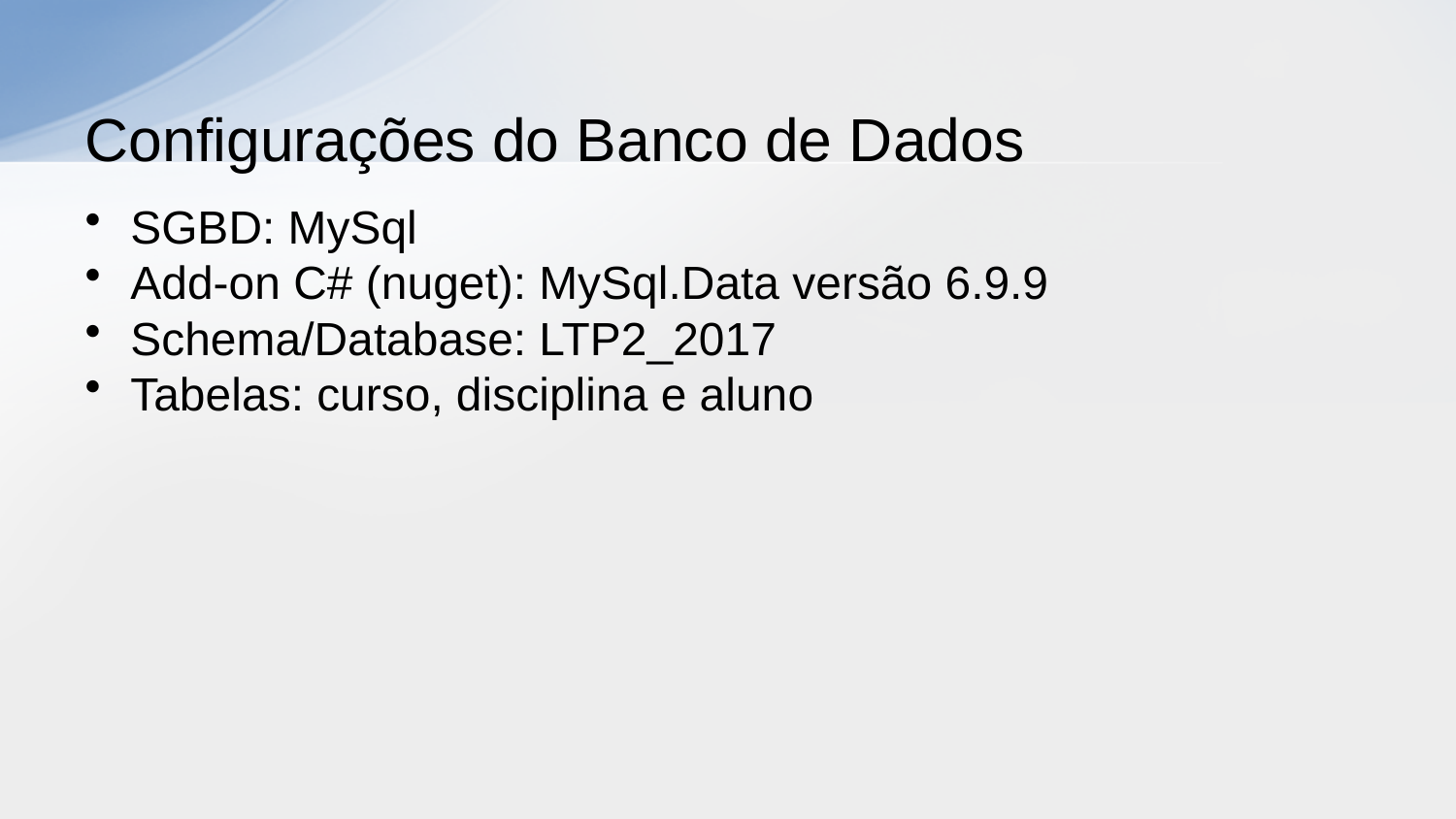

# Configurações do Banco de Dados
SGBD: MySql
Add-on C# (nuget): MySql.Data versão 6.9.9
Schema/Database: LTP2_2017
Tabelas: curso, disciplina e aluno